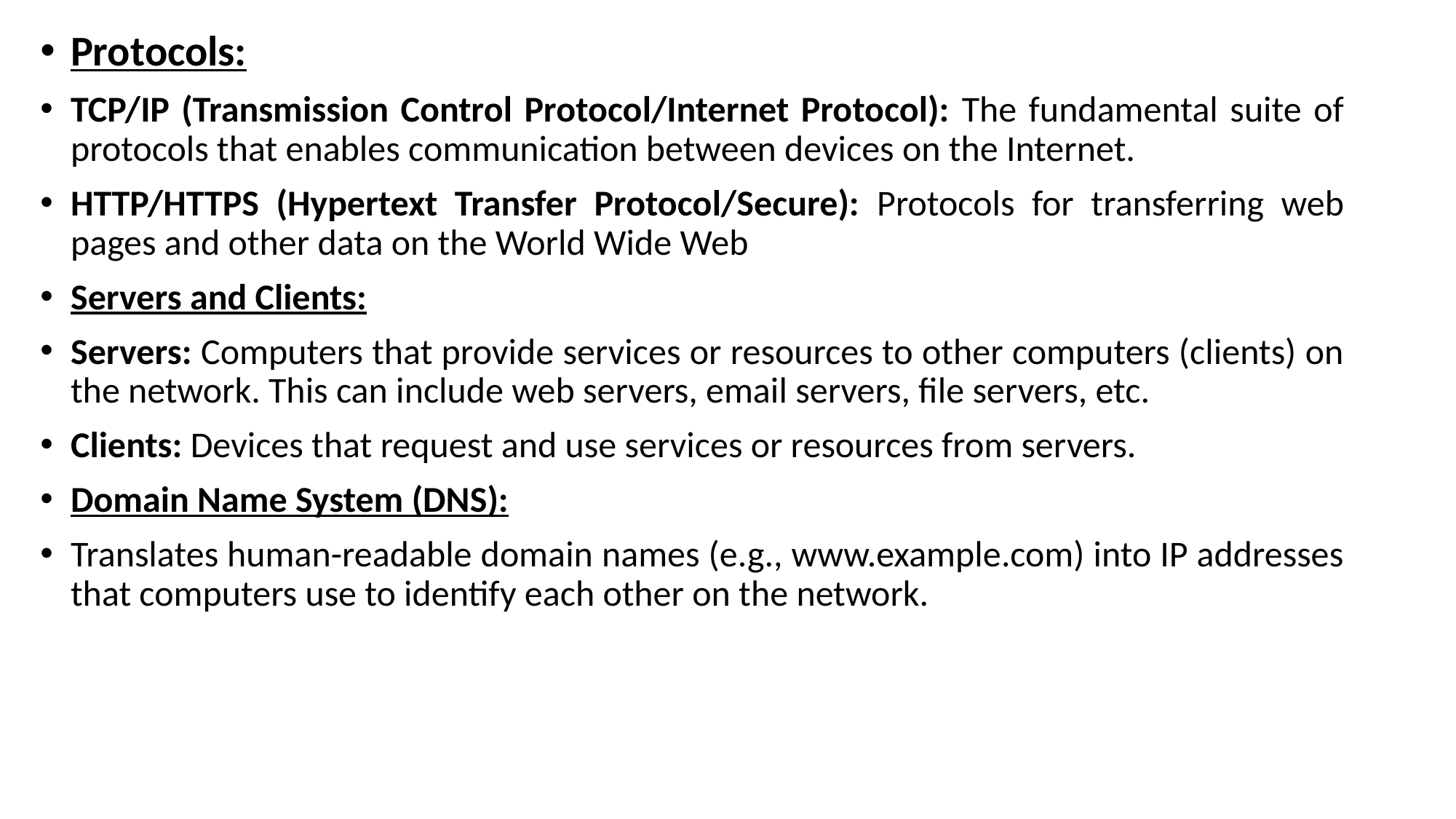

Protocols:
TCP/IP (Transmission Control Protocol/Internet Protocol): The fundamental suite of protocols that enables communication between devices on the Internet.
HTTP/HTTPS (Hypertext Transfer Protocol/Secure): Protocols for transferring web pages and other data on the World Wide Web
Servers and Clients:
Servers: Computers that provide services or resources to other computers (clients) on the network. This can include web servers, email servers, file servers, etc.
Clients: Devices that request and use services or resources from servers.
Domain Name System (DNS):
Translates human-readable domain names (e.g., www.example.com) into IP addresses that computers use to identify each other on the network.